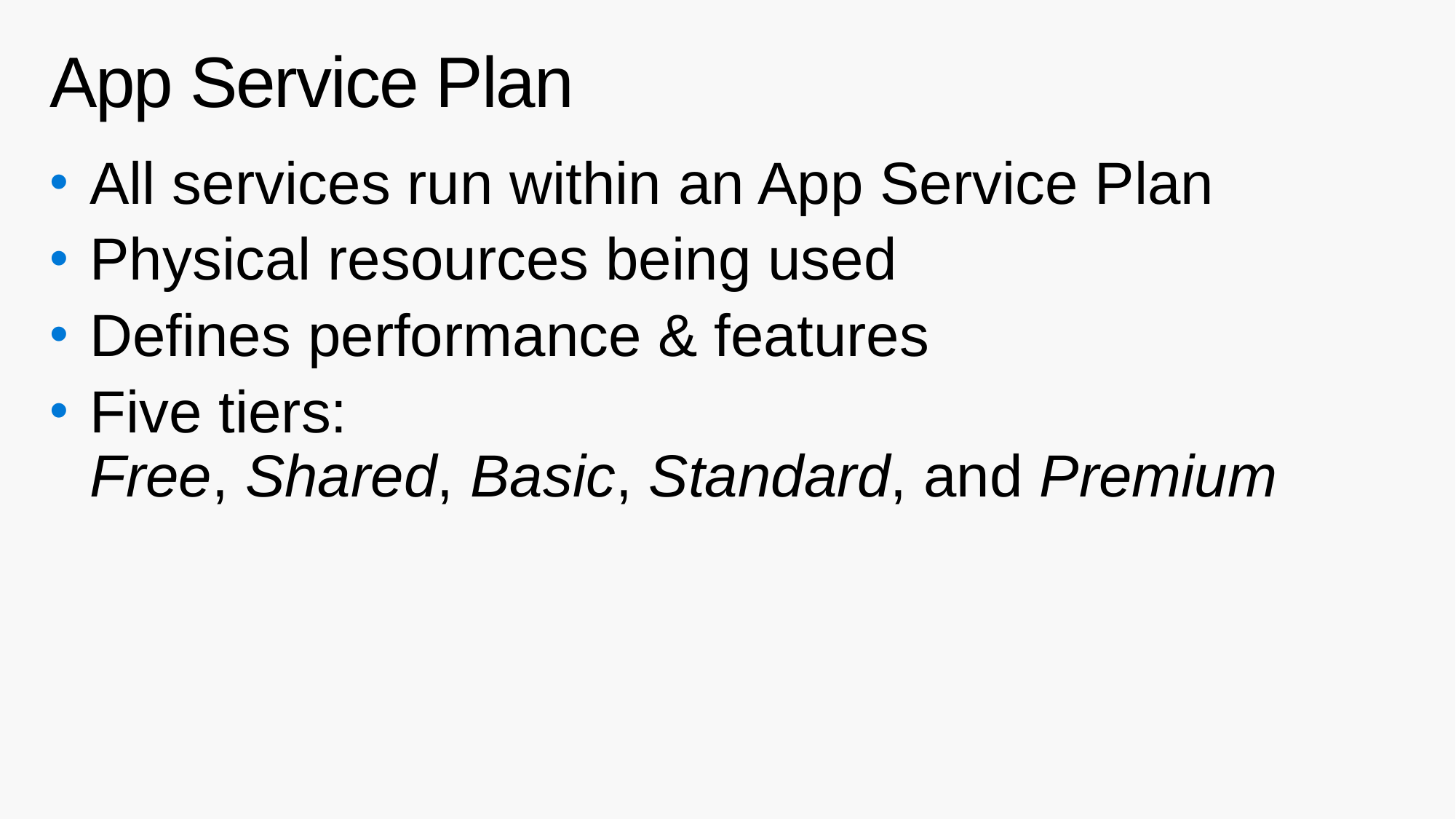

# App Service Plan
All services run within an App Service Plan
Physical resources being used
Defines performance & features
Five tiers:
Free, Shared, Basic, Standard, and Premium